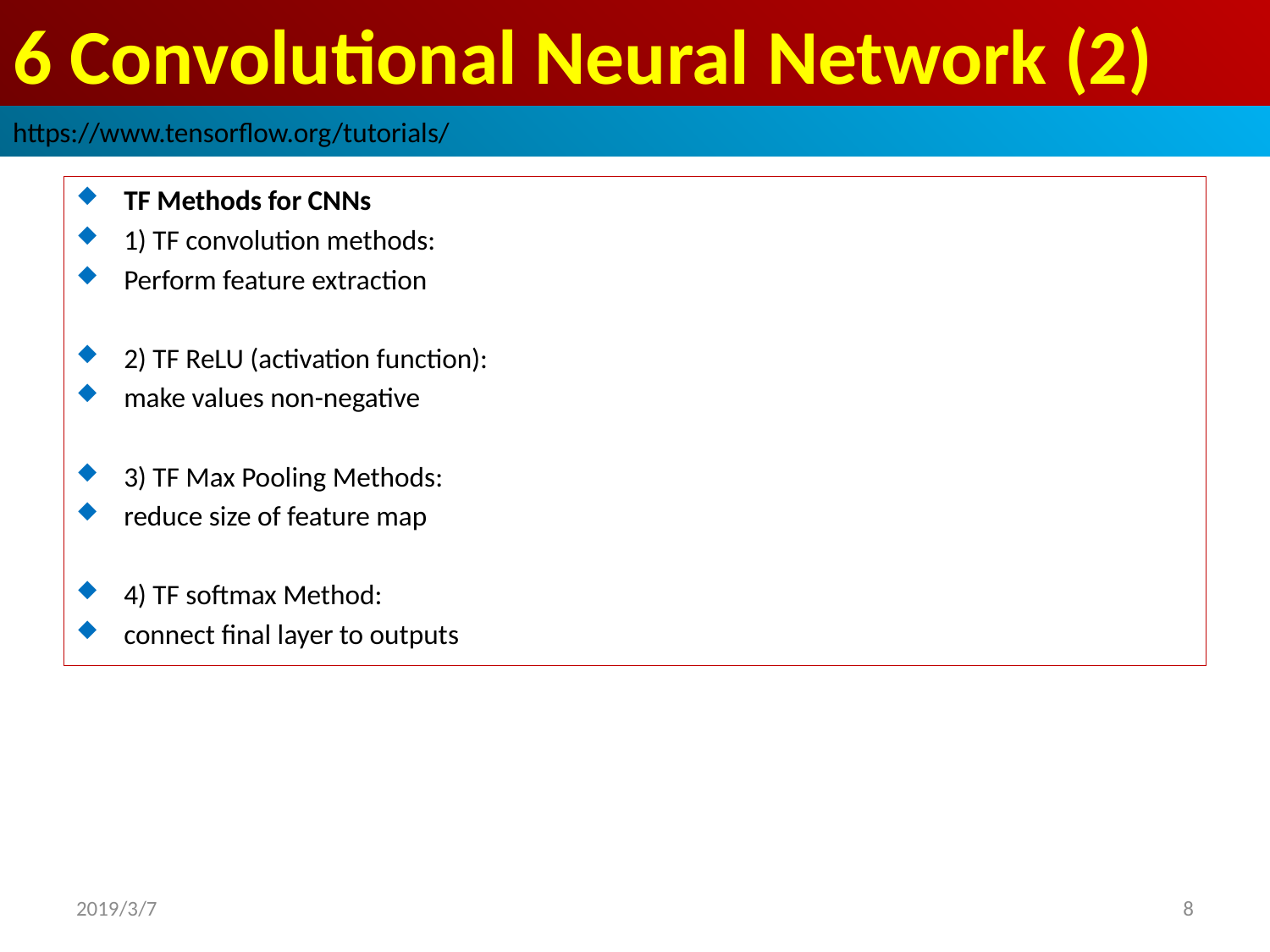

# 6 Convolutional Neural Network (2)
https://www.tensorflow.org/tutorials/
TF Methods for CNNs
1) TF convolution methods:
Perform feature extraction

2) TF ReLU (activation function):
make values non-negative

3) TF Max Pooling Methods:
reduce size of feature map

4) TF softmax Method:
connect final layer to outputs

2019/3/7
8